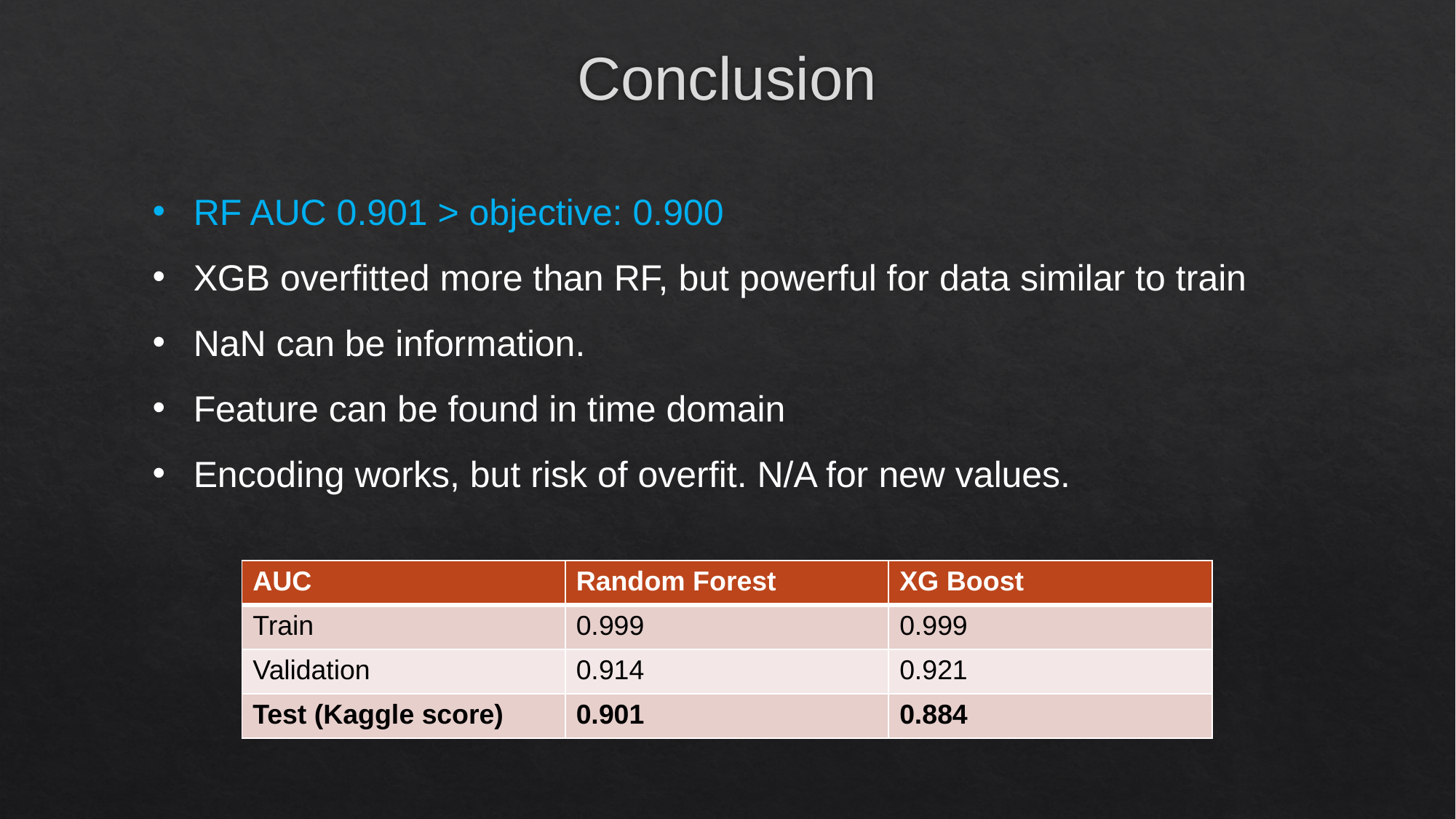

# Conclusion
RF AUC 0.901 > objective: 0.900
XGB overfitted more than RF, but powerful for data similar to train
NaN can be information.
Feature can be found in time domain
Encoding works, but risk of overfit. N/A for new values.
| AUC | Random Forest | XG Boost |
| --- | --- | --- |
| Train | 0.999 | 0.999 |
| Validation | 0.914 | 0.921 |
| Test (Kaggle score) | 0.901 | 0.884 |